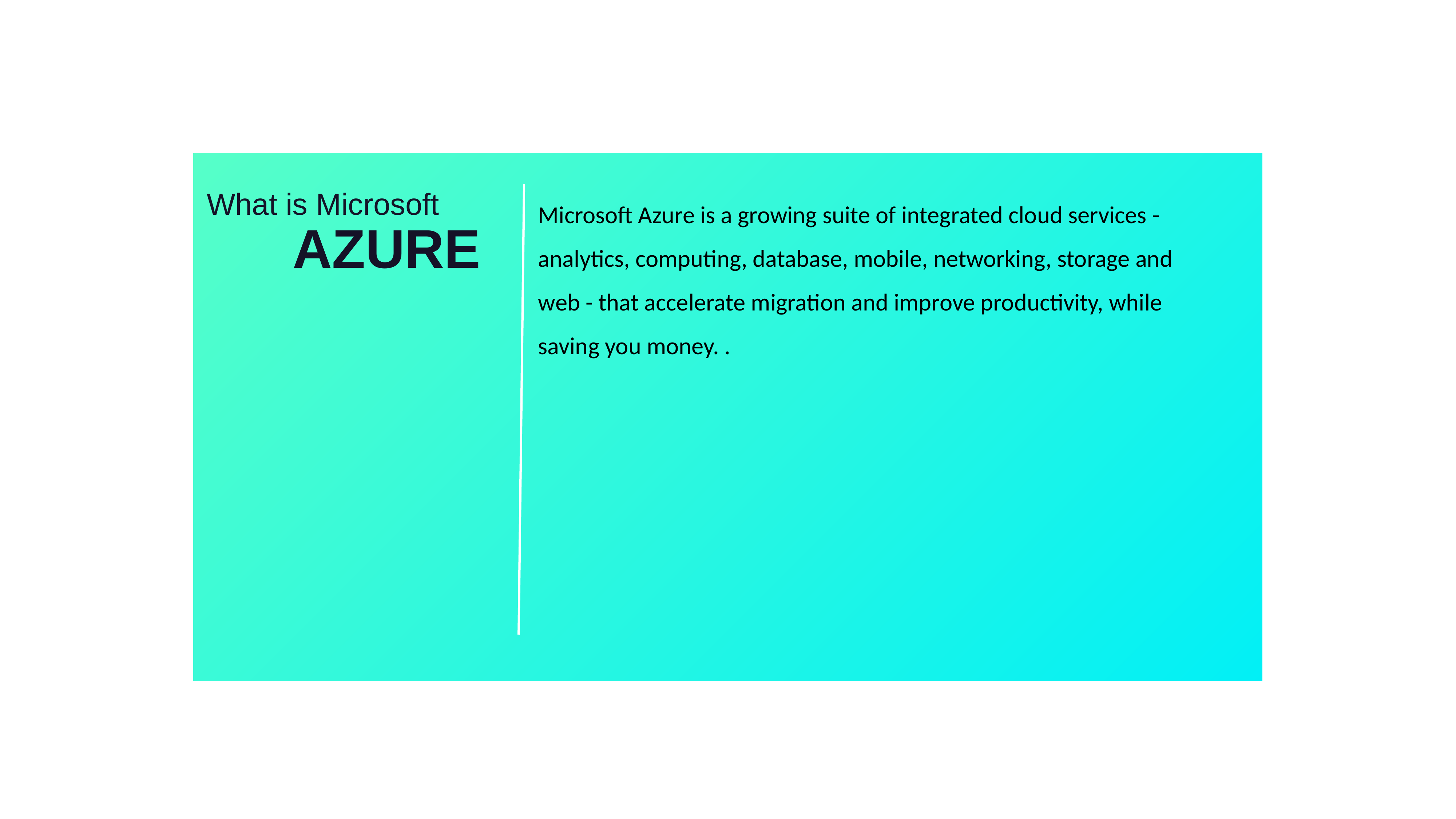

What is Microsoft
Microsoft Azure is a growing suite of integrated cloud services - analytics, computing, database, mobile, networking, storage and web - that accelerate migration and improve productivity, while saving you money. .
AZURE